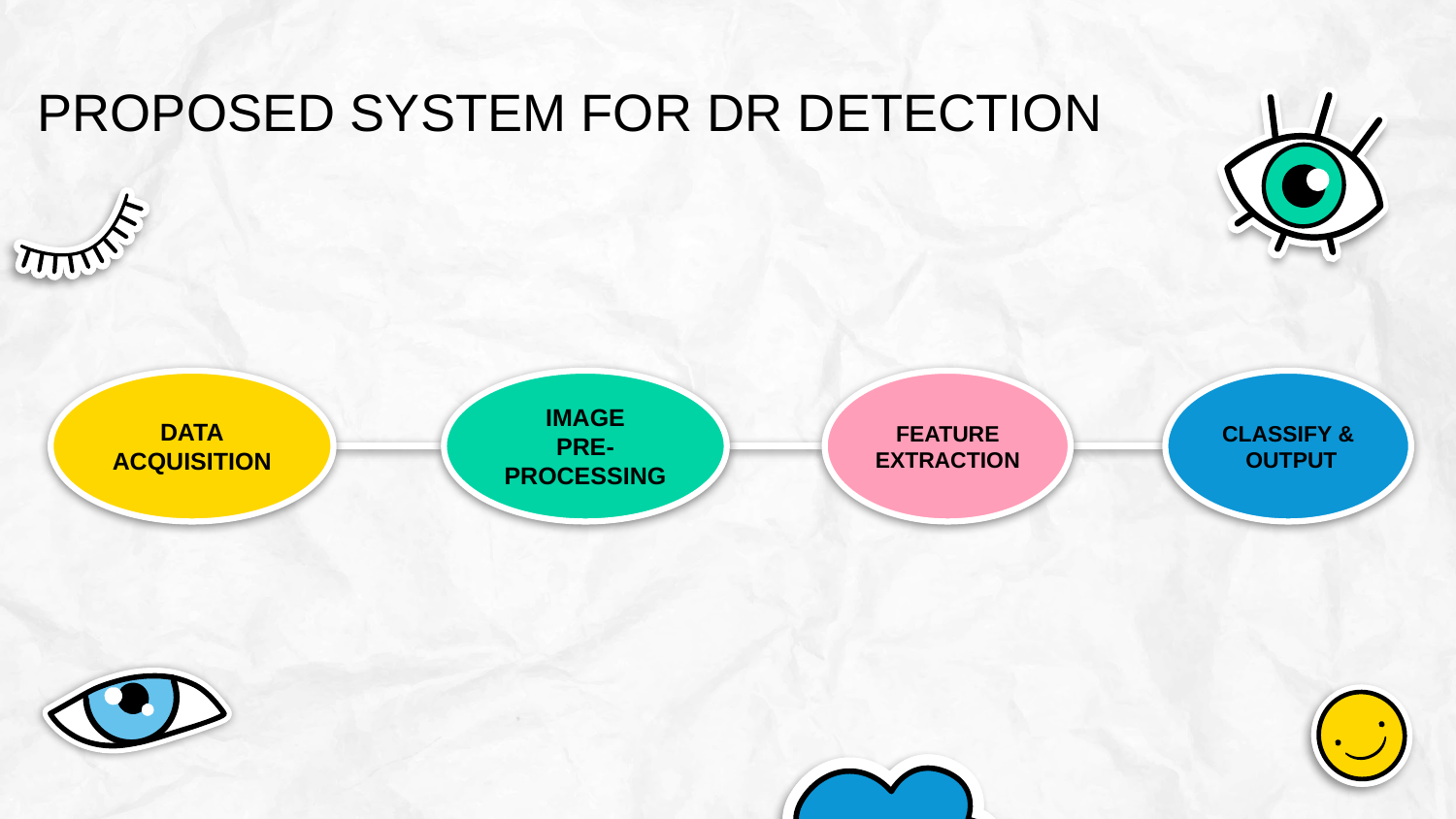

# PROPOSED SYSTEM FOR DR DETECTION

DATA
ACQUISITION
IMAGE
PRE-
PROCESSING
FEATURE EXTRACTION
CLASSIFY &
 OUTPUT